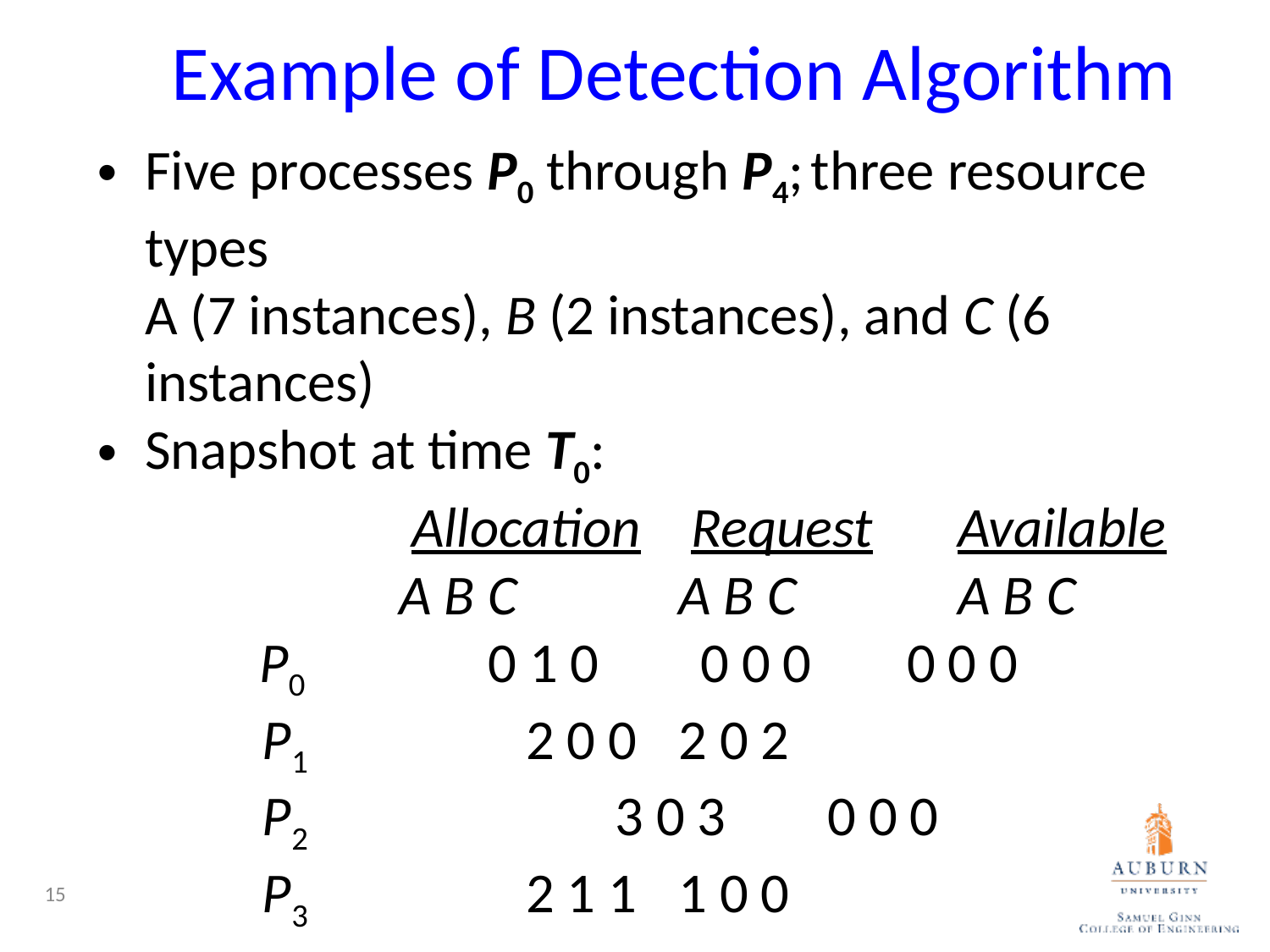

# Example of Detection Algorithm
Five processes P0 through P4; three resource types
A (7 instances), B (2 instances), and C (6 instances)
Snapshot at time T0:
			 Allocation	   Request	    Available
			A B C 	  A B C 	    A B C
	         P0	       0 1 0        0 0 0 	0 0 0
             P1	       	2 0 0 	  2 0 2
             P2		       3 0 3        0 0 0
             P3		2 1 1 	  1 0 0
	         P4		0 0 2 	  0 0 2

Sequence <P0, P2, P3, P1, P4> will result in Finish[i] = true for all i

15